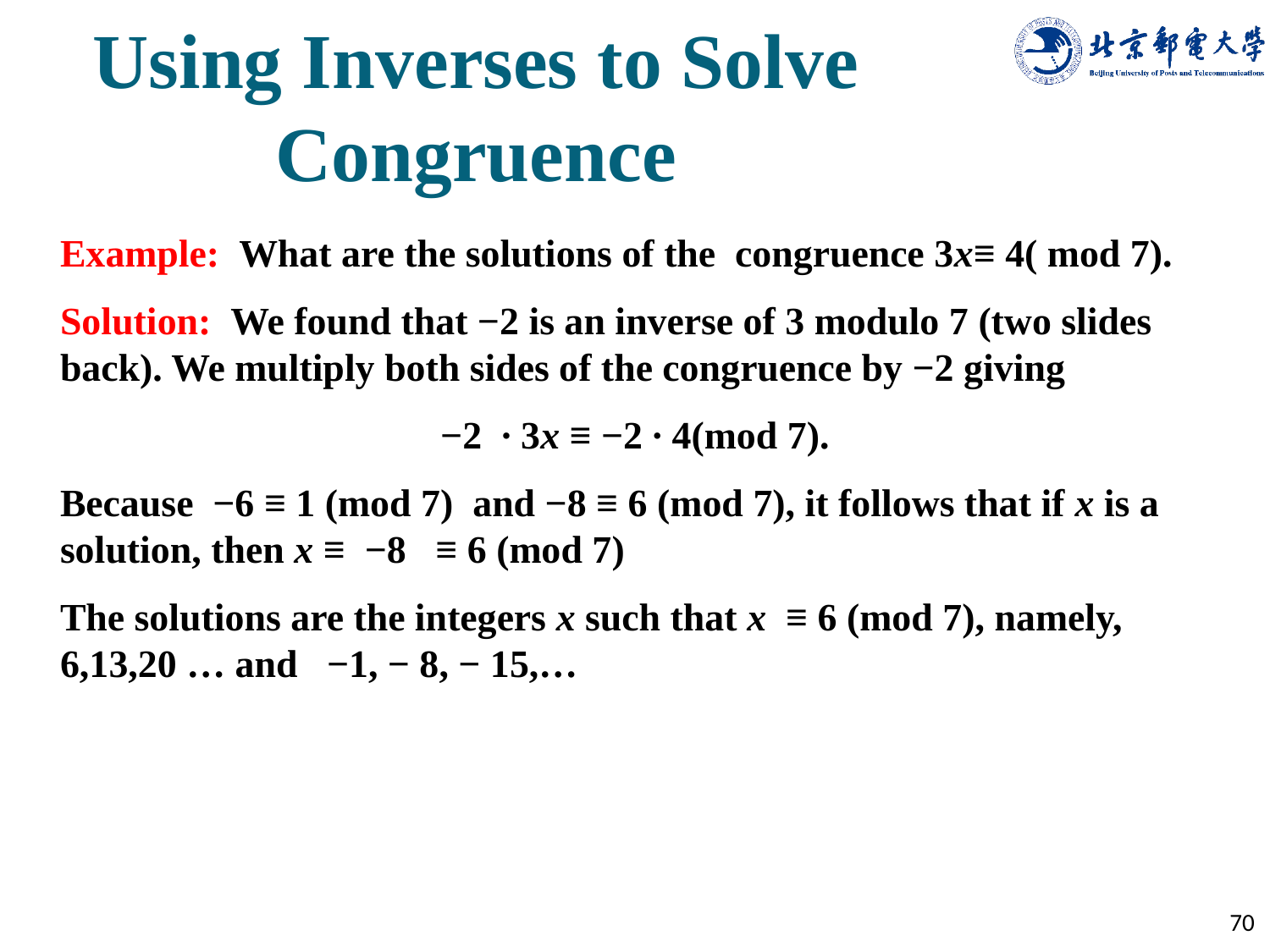

# Using Inverses to Solve Congruence
Example:  What are the solutions of the  congruence 3x≡ 4( mod 7).
Solution:  We found that −2 is an inverse of 3 modulo 7 (two slides back). We multiply both sides of the congruence by −2 giving
−2  ∙ 3x ≡ −2 ∙ 4(mod 7).
Because  −6 ≡ 1 (mod 7)  and −8 ≡ 6 (mod 7), it follows that if x is a solution, then x ≡  −8   ≡ 6 (mod 7)
The solutions are the integers x such that x  ≡ 6 (mod 7), namely,  6,13,20 … and   −1, − 8, − 15,…